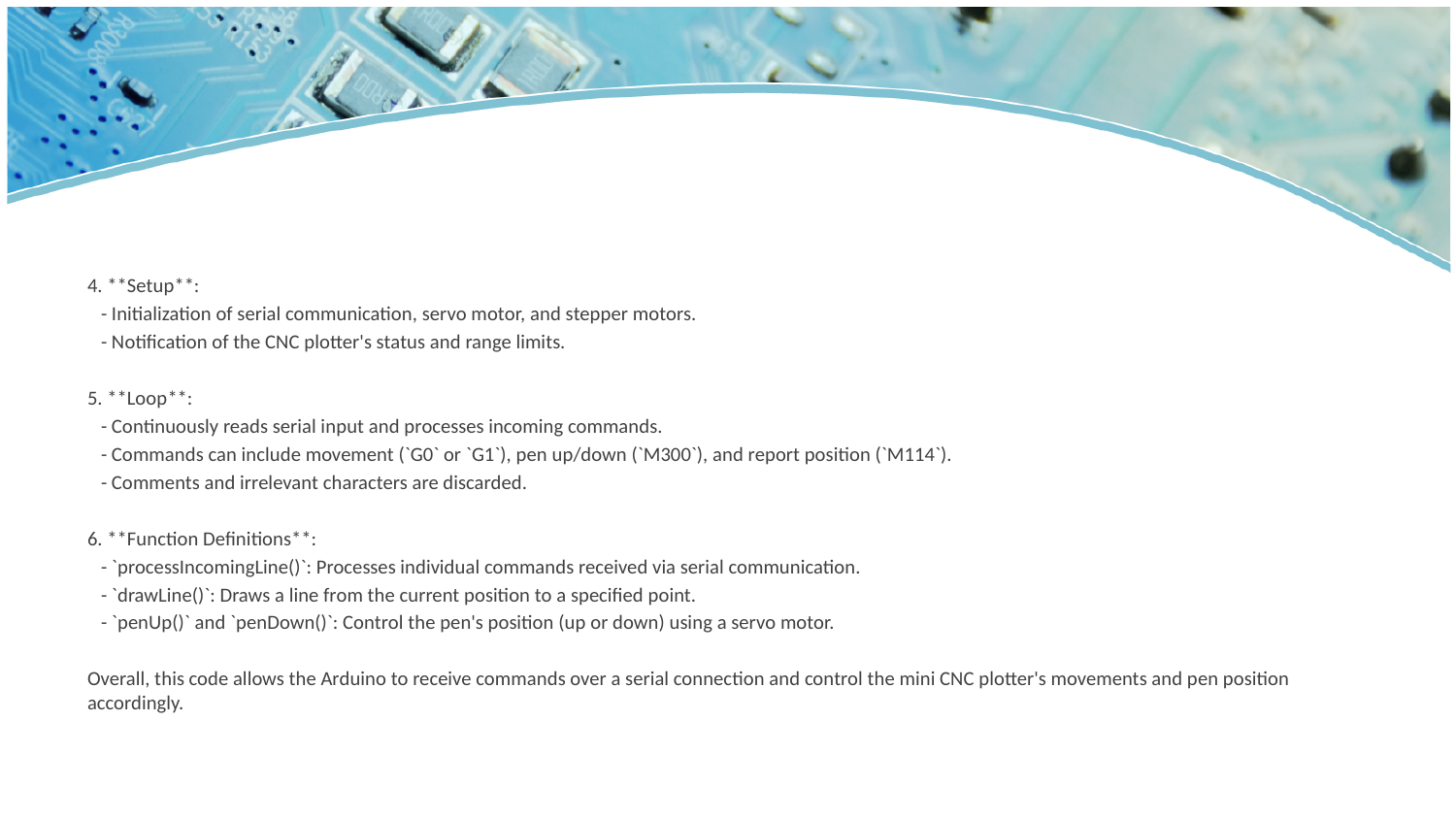

4. **Setup**:
   - Initialization of serial communication, servo motor, and stepper motors.
   - Notification of the CNC plotter's status and range limits.

5. **Loop**:
   - Continuously reads serial input and processes incoming commands.
   - Commands can include movement (`G0` or `G1`), pen up/down (`M300`), and report position (`M114`).
   - Comments and irrelevant characters are discarded.

6. **Function Definitions**:
   - `processIncomingLine()`: Processes individual commands received via serial communication.
   - `drawLine()`: Draws a line from the current position to a specified point.
   - `penUp()` and `penDown()`: Control the pen's position (up or down) using a servo motor.

Overall, this code allows the Arduino to receive commands over a serial connection and control the mini CNC plotter's movements and pen position accordingly.